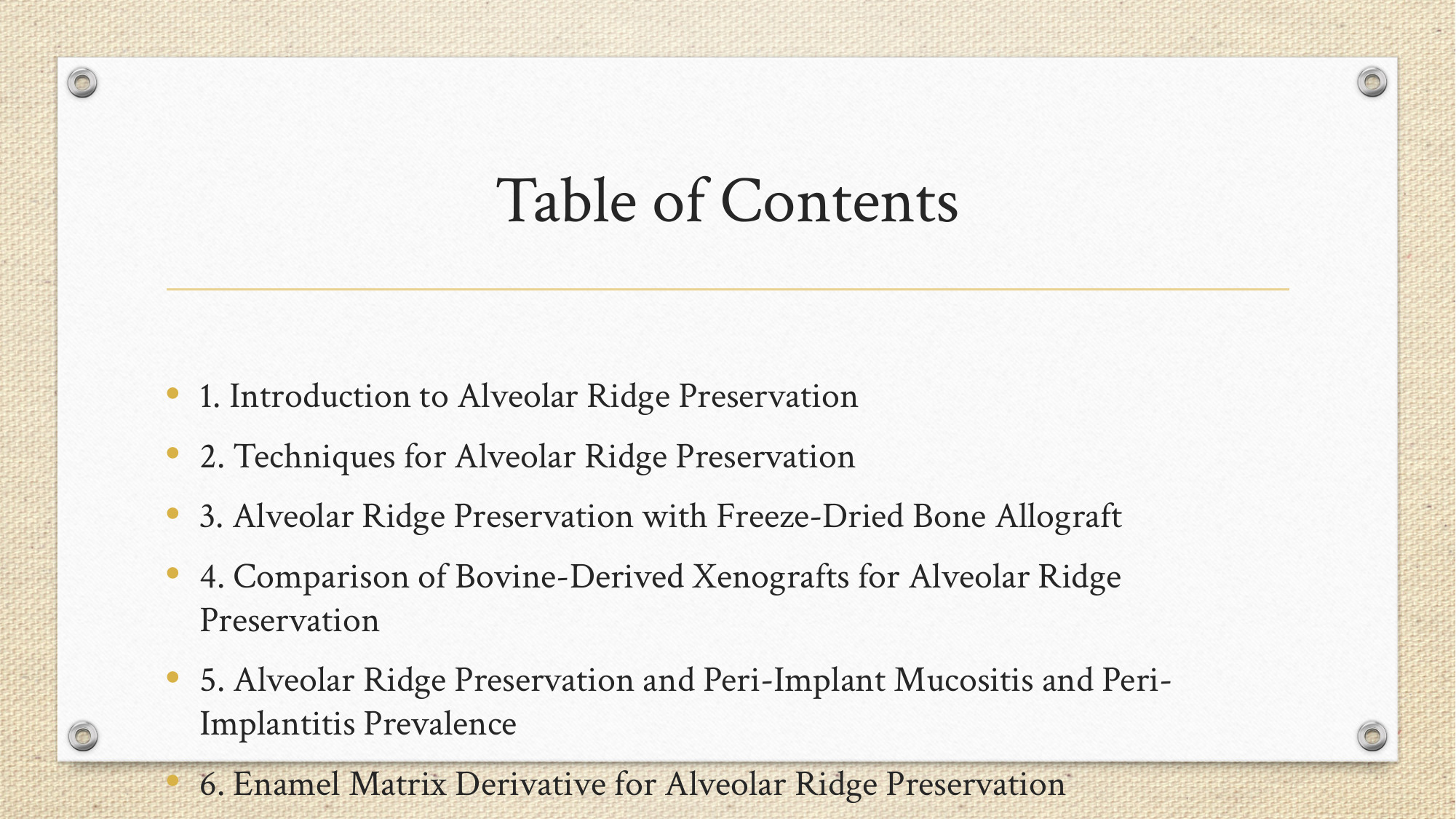

# Table of Contents

1. Introduction to Alveolar Ridge Preservation
2. Techniques for Alveolar Ridge Preservation
3. Alveolar Ridge Preservation with Freeze-Dried Bone Allograft
4. Comparison of Bovine-Derived Xenografts for Alveolar Ridge Preservation
5. Alveolar Ridge Preservation and Peri-Implant Mucositis and Peri-Implantitis Prevalence
6. Enamel Matrix Derivative for Alveolar Ridge Preservation
7. Bone Remodelling Marker Expression in Grafted and Ungrafted Tooth Extraction Sockets
8. The "Tunneled Sandwich" Technique for Preserving the Buccal Tissue Volume
9. Soft Tissue Outcomes Following Alveolar Ridge Preservation
10. Conclusion and Future Perspectives